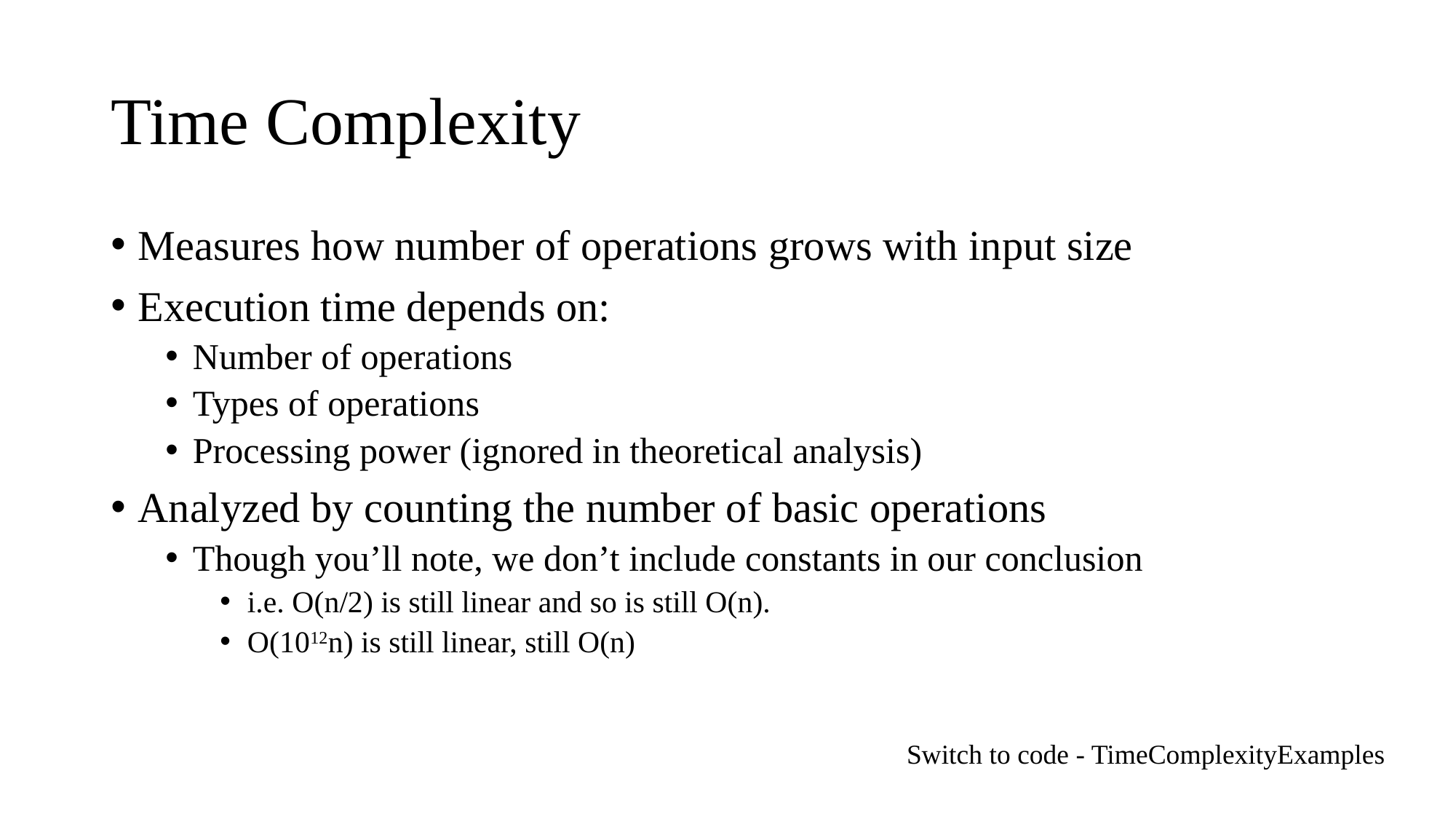

# Time Complexity
Measures how number of operations grows with input size
Execution time depends on:
Number of operations
Types of operations
Processing power (ignored in theoretical analysis)
Analyzed by counting the number of basic operations
Though you’ll note, we don’t include constants in our conclusion
i.e. O(n/2) is still linear and so is still O(n).
O(1012n) is still linear, still O(n)

Switch to code - TimeComplexityExamples